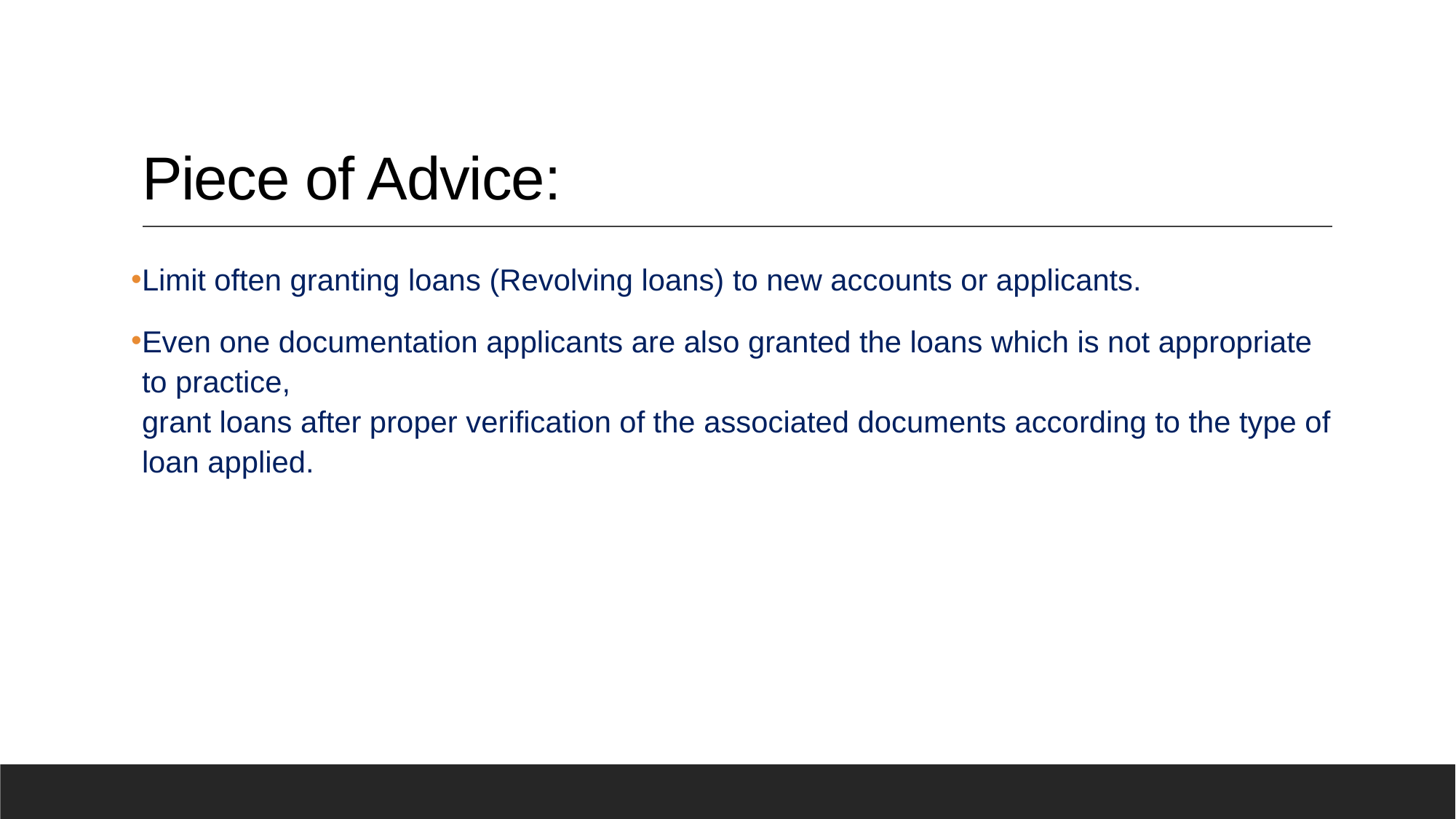

# Piece of Advice:
Limit often granting loans (Revolving loans) to new accounts or applicants.
Even one documentation applicants are also granted the loans which is not appropriate to practice,
grant loans after proper verification of the associated documents according to the type of loan applied.